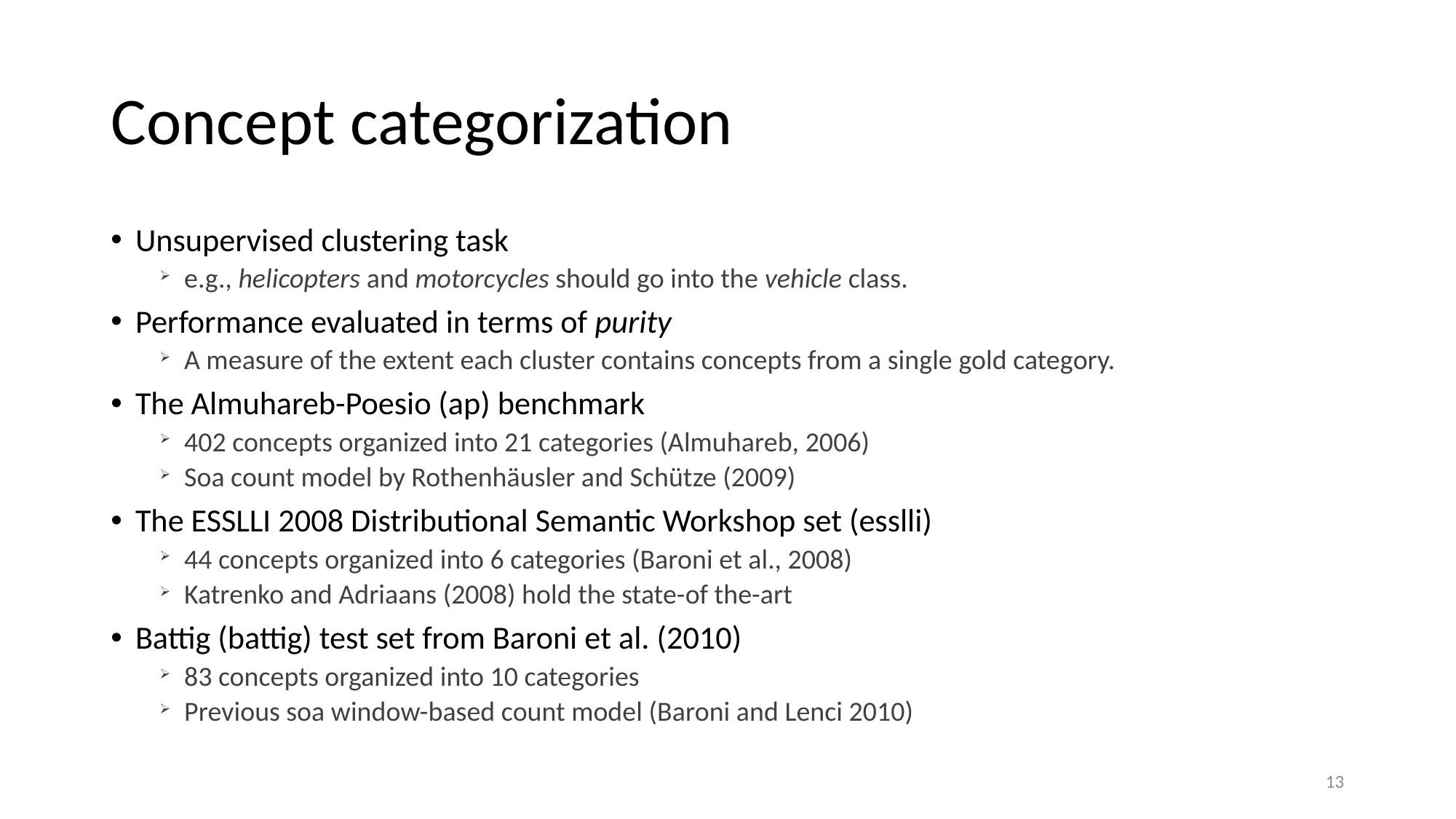

# Concept categorization
Unsupervised clustering task
e.g., helicopters and motorcycles should go into the vehicle class.
Performance evaluated in terms of purity
A measure of the extent each cluster contains concepts from a single gold category.
The Almuhareb-Poesio (ap) benchmark
402 concepts organized into 21 categories (Almuhareb, 2006)
Soa count model by Rothenhäusler and Schütze (2009)
The ESSLLI 2008 Distributional Semantic Workshop set (esslli)
44 concepts organized into 6 categories (Baroni et al., 2008)
Katrenko and Adriaans (2008) hold the state-of the-art
Battig (battig) test set from Baroni et al. (2010)
83 concepts organized into 10 categories
Previous soa window-based count model (Baroni and Lenci 2010)

13